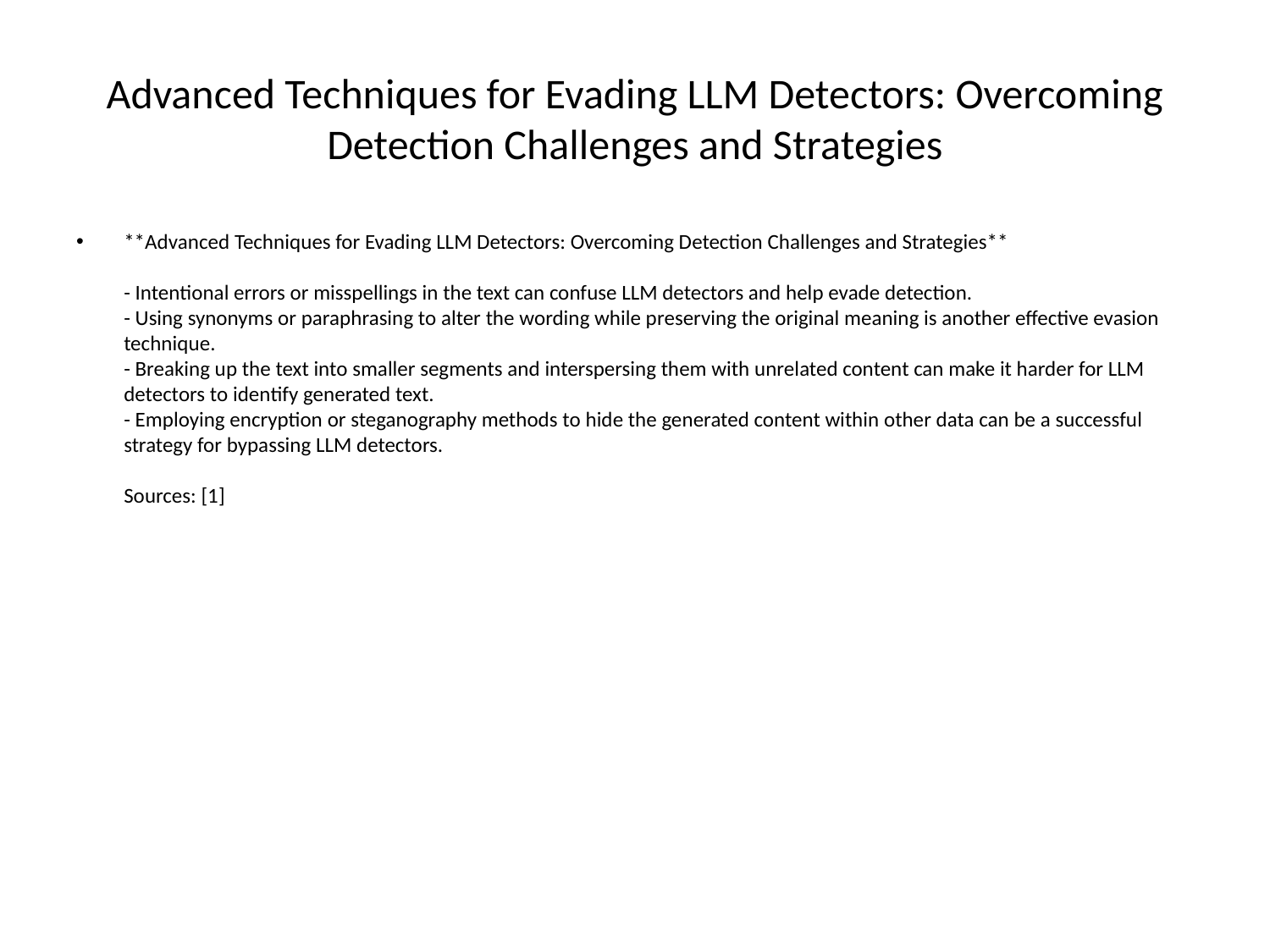

# Advanced Techniques for Evading LLM Detectors: Overcoming Detection Challenges and Strategies
**Advanced Techniques for Evading LLM Detectors: Overcoming Detection Challenges and Strategies**
- Intentional errors or misspellings in the text can confuse LLM detectors and help evade detection.
- Using synonyms or paraphrasing to alter the wording while preserving the original meaning is another effective evasion technique.
- Breaking up the text into smaller segments and interspersing them with unrelated content can make it harder for LLM detectors to identify generated text.
- Employing encryption or steganography methods to hide the generated content within other data can be a successful strategy for bypassing LLM detectors.
Sources: [1]